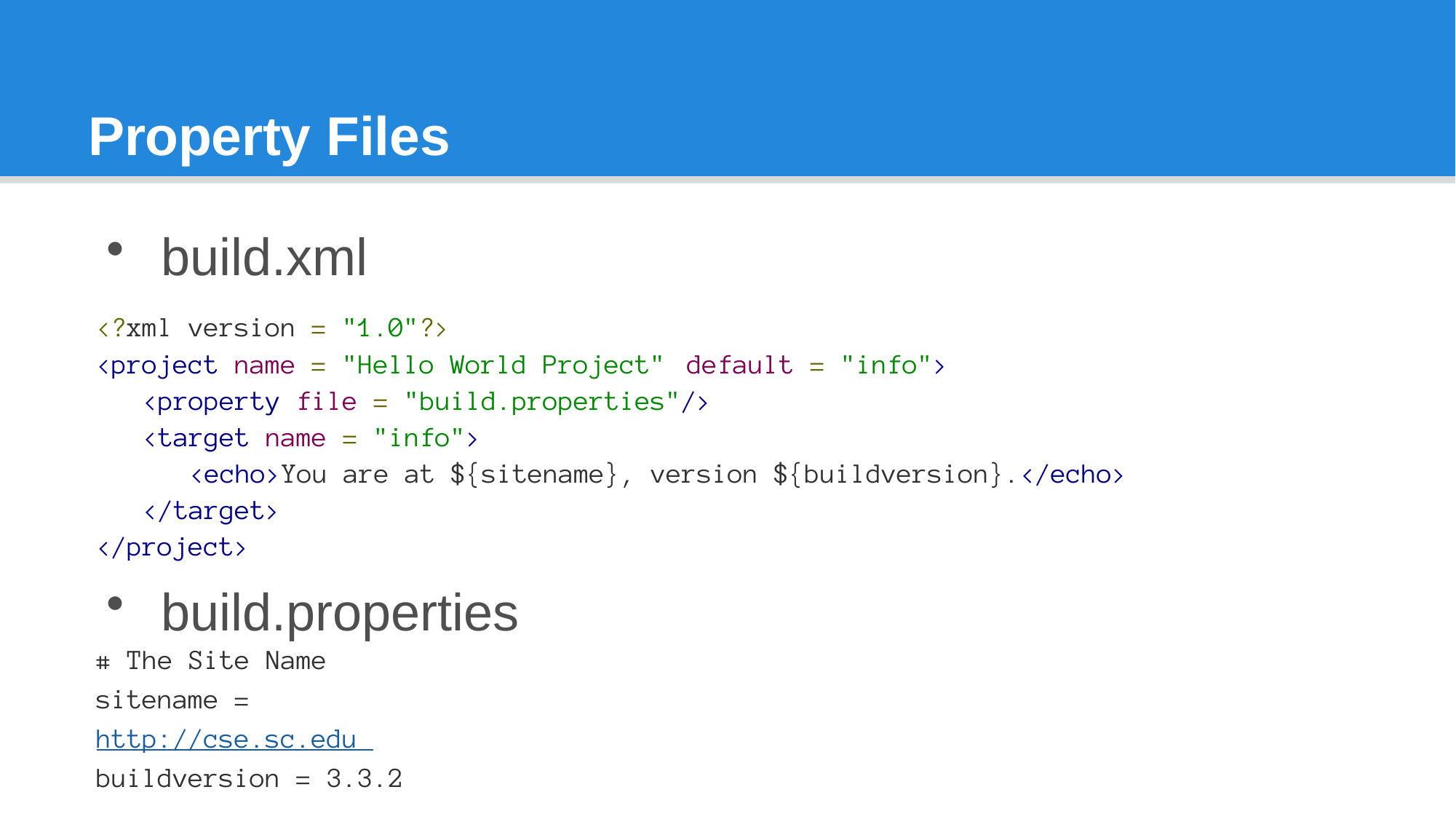

# Property Files
build.xml
<?xml version = "1.0"?>
<project name = "Hello World Project"
default = "info">
<property file = "build.properties"/>
<target name = "info">
<echo>You are at ${sitename}, version ${buildversion}.</echo>
</target>
</project>
build.properties
# The Site Name
sitename = http://cse.sc.edu  buildversion = 3.3.2
66